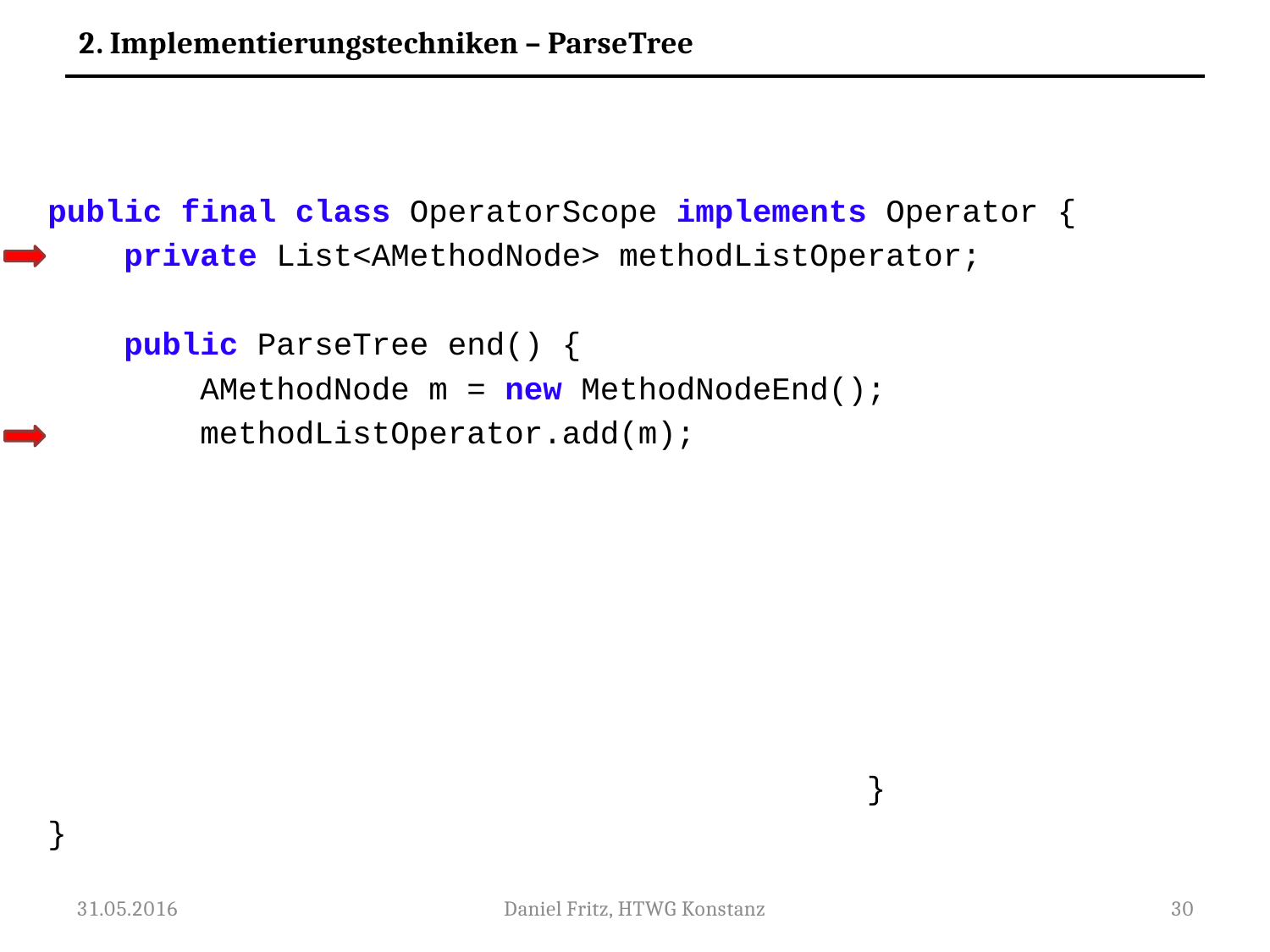

2. Implementierungstechniken – ParseTree

public final class OperatorScope implements Operator {
    private List<AMethodNode> methodListOperator;

    public ParseTree end() {
        AMethodNode m = new MethodNodeEnd();
        methodListOperator.add(m);

                                           }
}

31.05.2016
Daniel Fritz, HTWG Konstanz
30